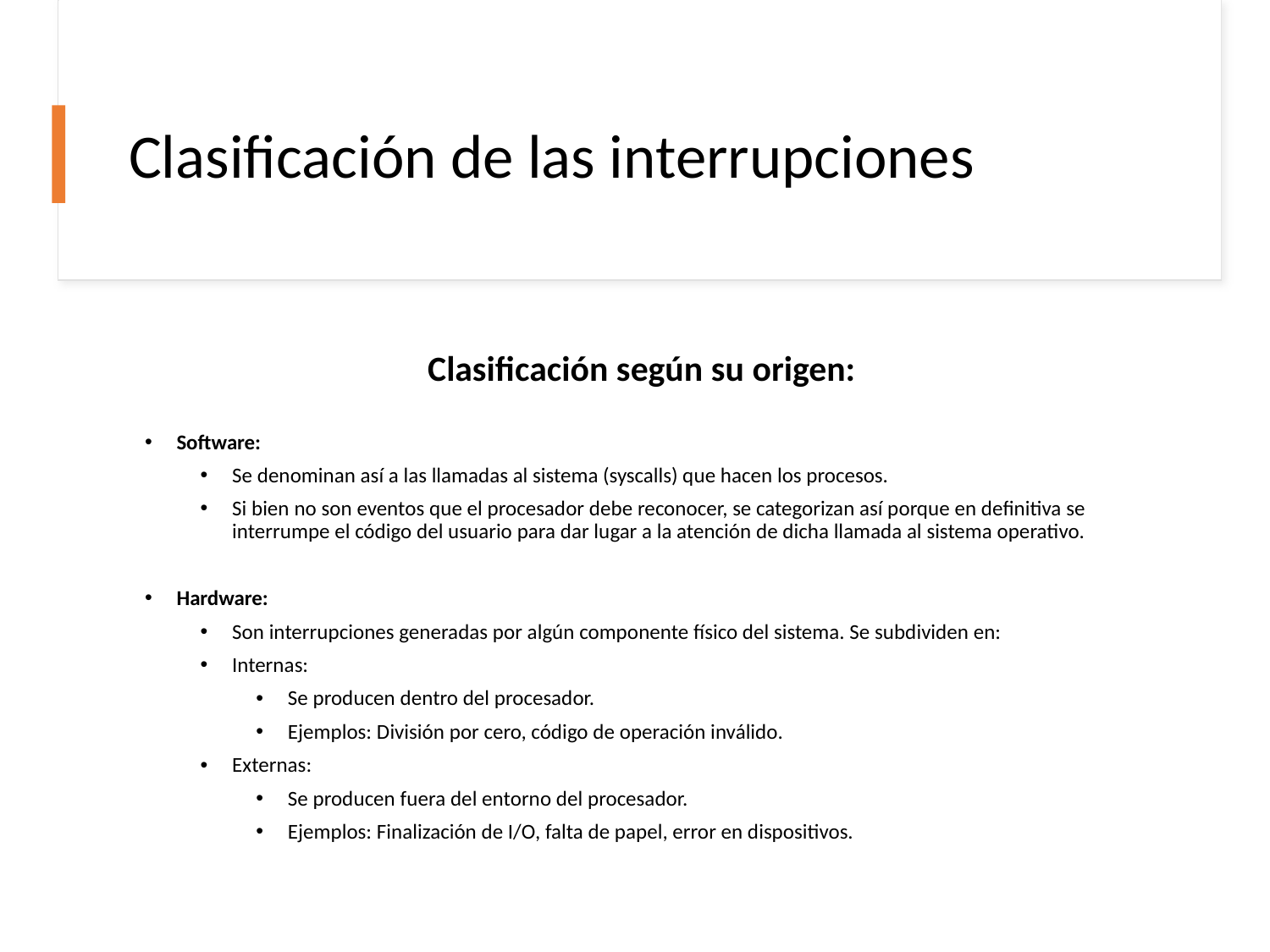

Clasificación de las interrupciones

Clasificación según su origen:

Software:
Se denominan así a las llamadas al sistema (syscalls) que hacen los procesos.
Si bien no son eventos que el procesador debe reconocer, se categorizan así porque en definitiva se interrumpe el código del usuario para dar lugar a la atención de dicha llamada al sistema operativo.

Hardware:
Son interrupciones generadas por algún componente físico del sistema. Se subdividen en:
Internas:
Se producen dentro del procesador.
Ejemplos: División por cero, código de operación inválido.
Externas:
Se producen fuera del entorno del procesador.
Ejemplos: Finalización de I/O, falta de papel, error en dispositivos.